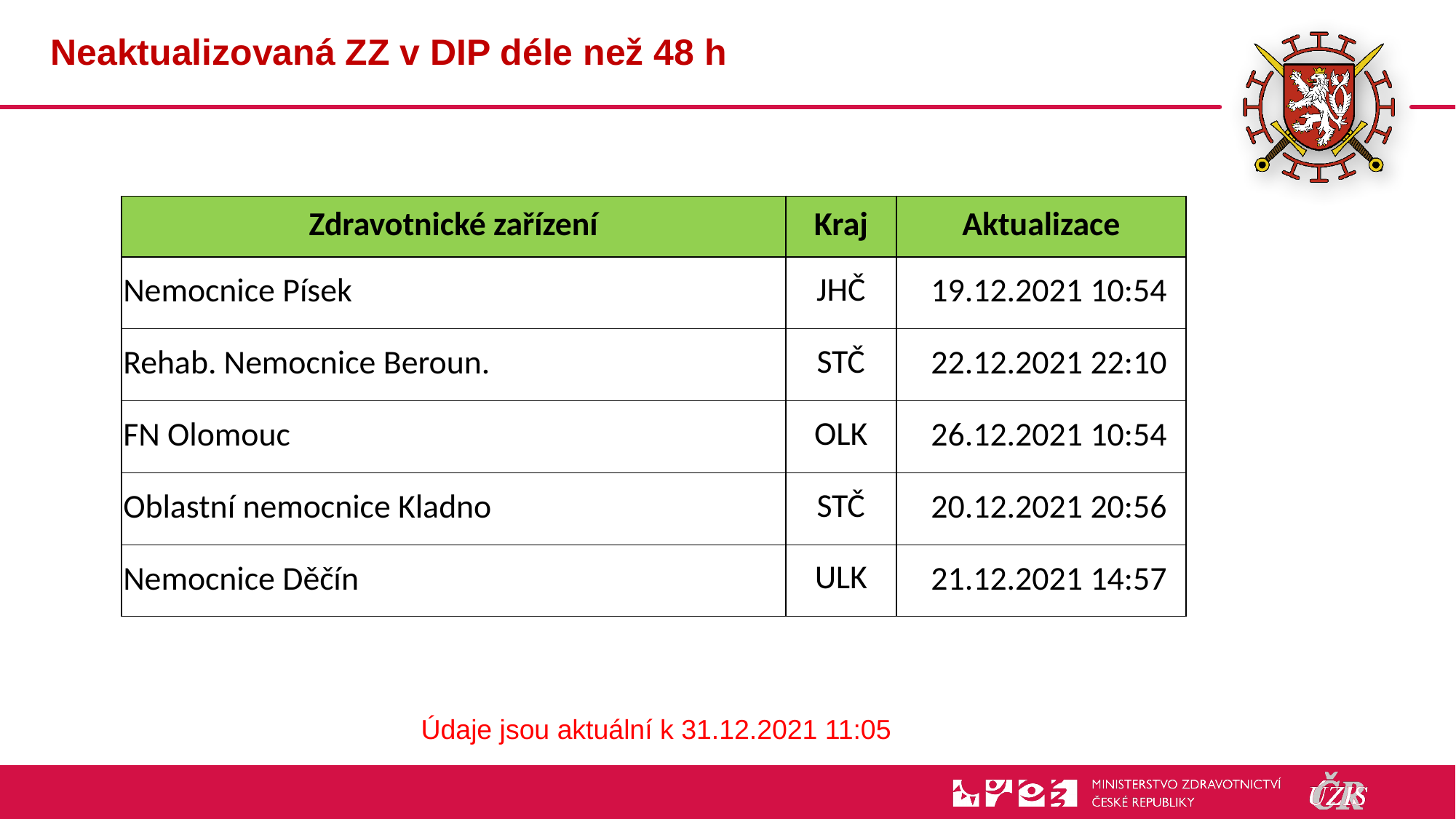

# Neaktualizovaná ZZ v DIP déle než 48 h
| Zdravotnické zařízení | Kraj | Aktualizace |
| --- | --- | --- |
| Nemocnice Písek | JHČ | 19.12.2021 10:54 |
| Rehab. Nemocnice Beroun. | STČ | 22.12.2021 22:10 |
| FN Olomouc | OLK | 26.12.2021 10:54 |
| Oblastní nemocnice Kladno | STČ | 20.12.2021 20:56 |
| Nemocnice Děčín | ULK | 21.12.2021 14:57 |
Údaje jsou aktuální k 31.12.2021 11:05